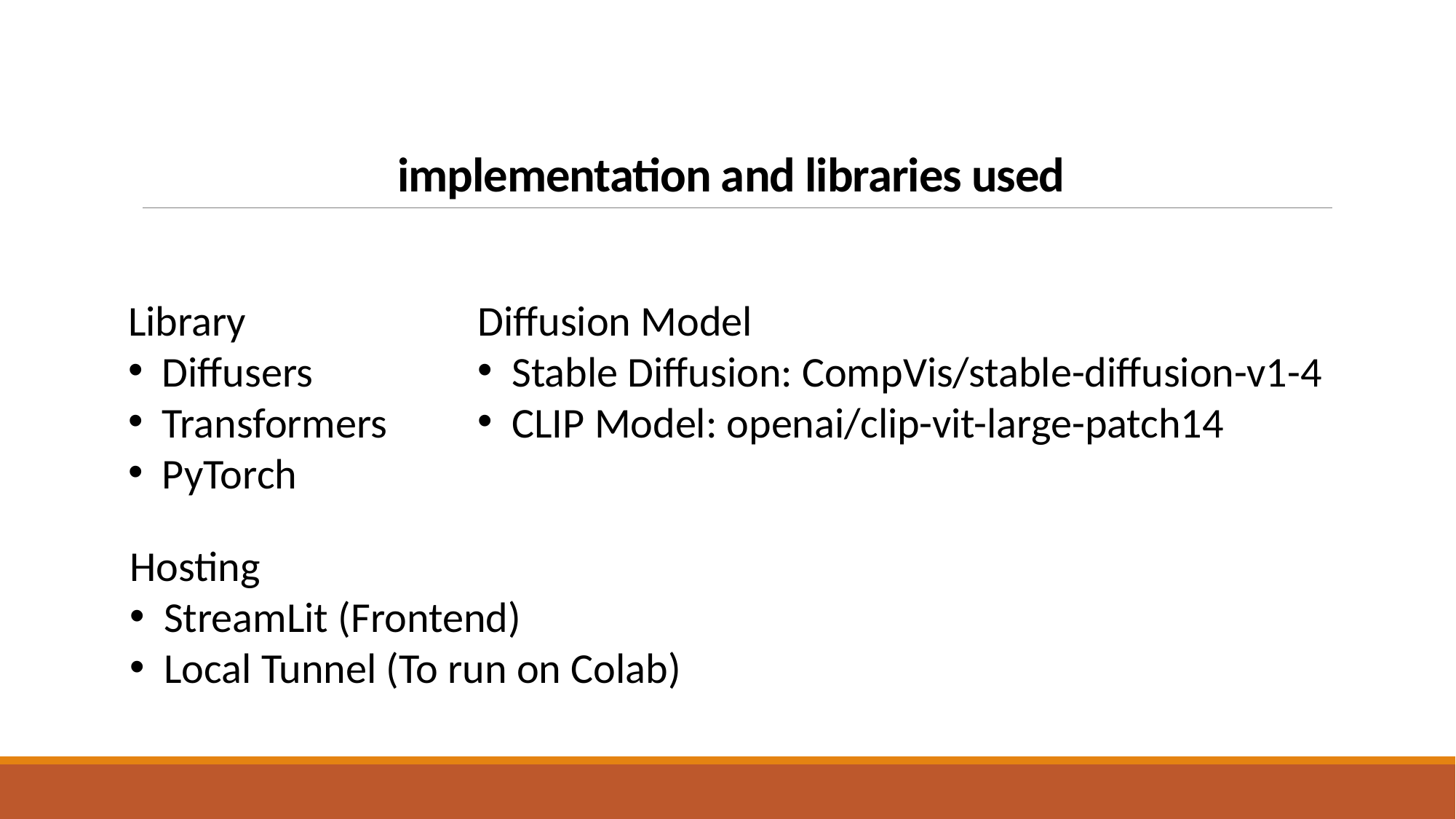

# implementation and libraries used
Library
Diffusers
Transformers
PyTorch

Diffusion Model
Stable Diffusion: CompVis/stable-diffusion-v1-4
CLIP Model: openai/clip-vit-large-patch14

Hosting
StreamLit (Frontend)
Local Tunnel (To run on Colab)